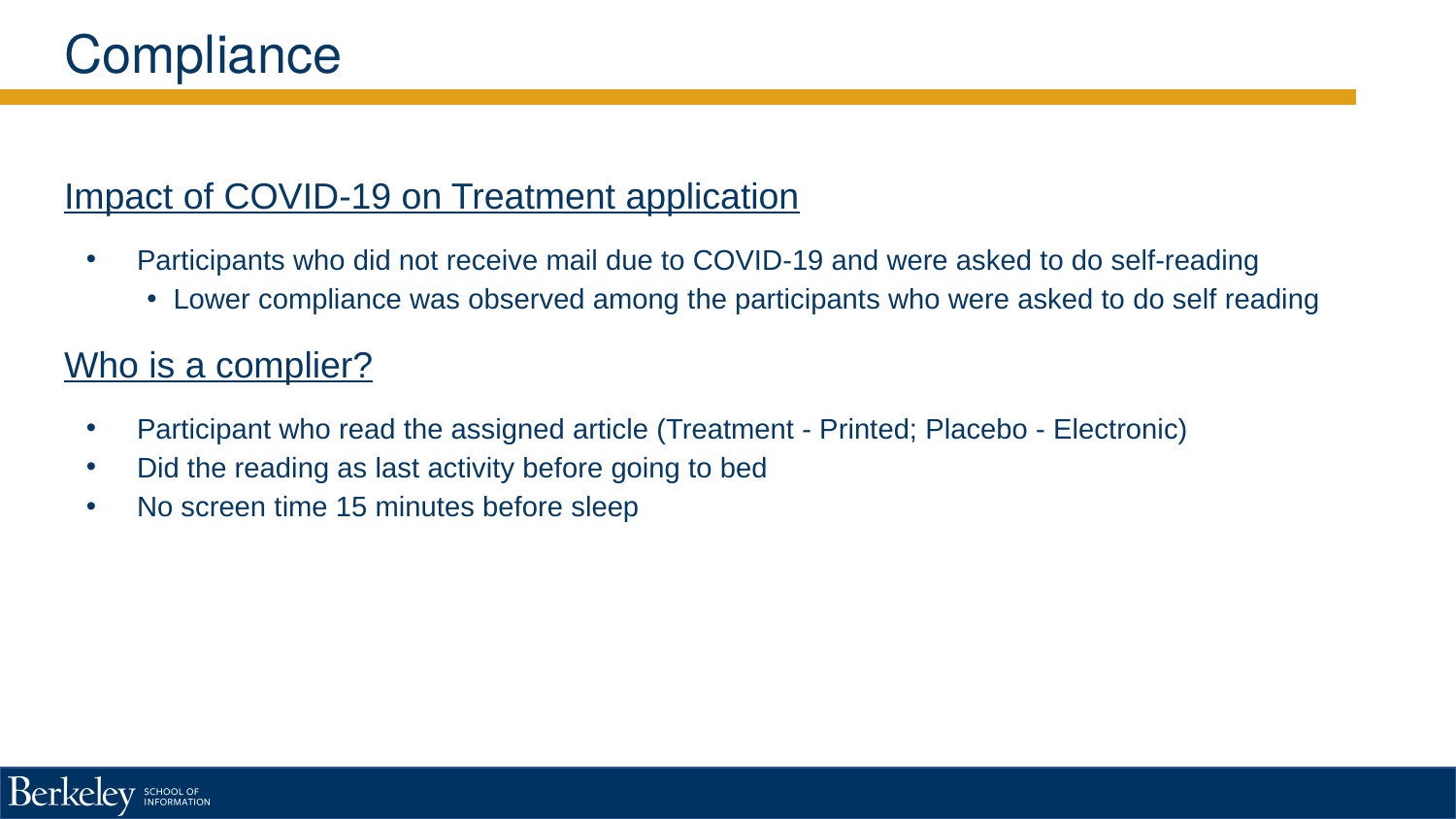

# Compliance
Impact of COVID-19 on Treatment application
Participants who did not receive mail due to COVID-19 and were asked to do self-reading
Lower compliance was observed among the participants who were asked to do self reading
Who is a complier?
Participant who read the assigned article (Treatment - Printed; Placebo - Electronic)
Did the reading as last activity before going to bed
No screen time 15 minutes before sleep